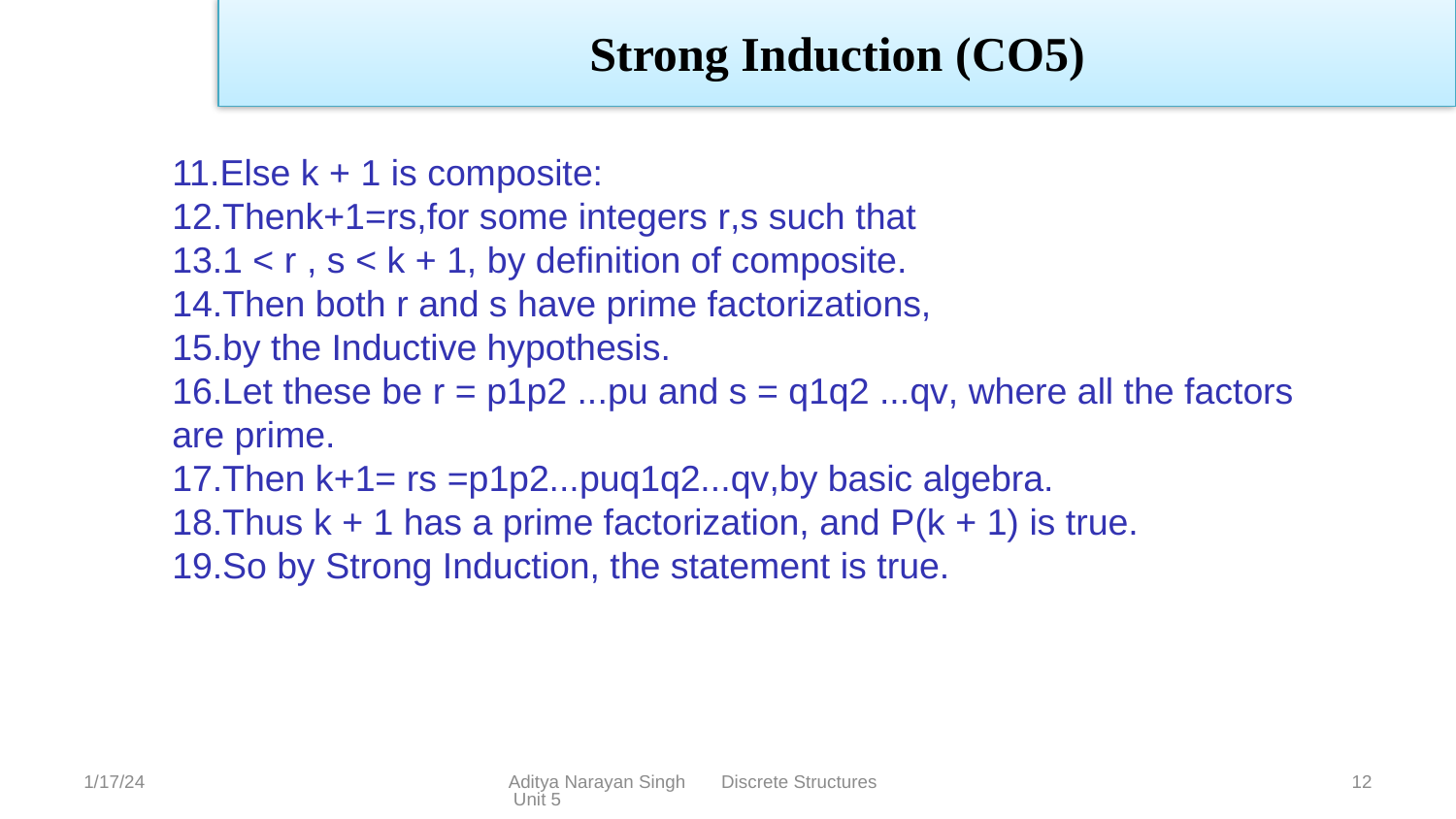

# Strong Induction (CO5)

Else k + 1 is composite:
Thenk+1=rs,for some integers r,s such that
1 < r , s < k + 1, by definition of composite.
Then both r and s have prime factorizations,
by the Inductive hypothesis.
Let these be r = p1p2 ...pu and s = q1q2 ...qv, where all the factors are prime.
Then k+1= rs =p1p2...puq1q2...qv,by basic algebra.
Thus k + 1 has a prime factorization, and P(k + 1) is true.
So by Strong Induction, the statement is true.

1/17/24
Aditya Narayan Singh       Discrete Structures              Unit 5
12